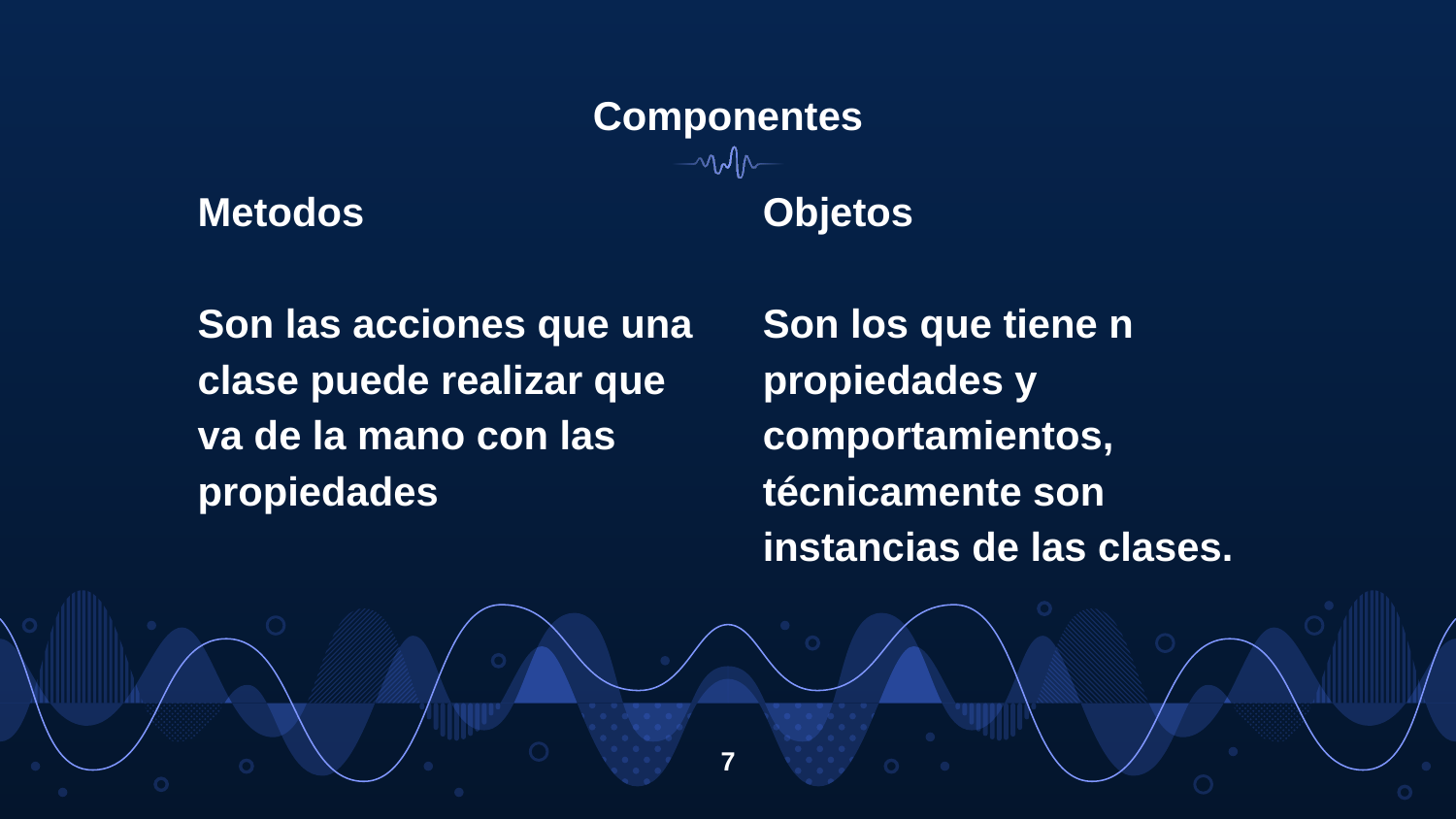

# Componentes
Metodos

Son las acciones que una clase puede realizar que va de la mano con las propiedades
Objetos

Son los que tiene n propiedades y comportamientos, técnicamente son instancias de las clases.
7